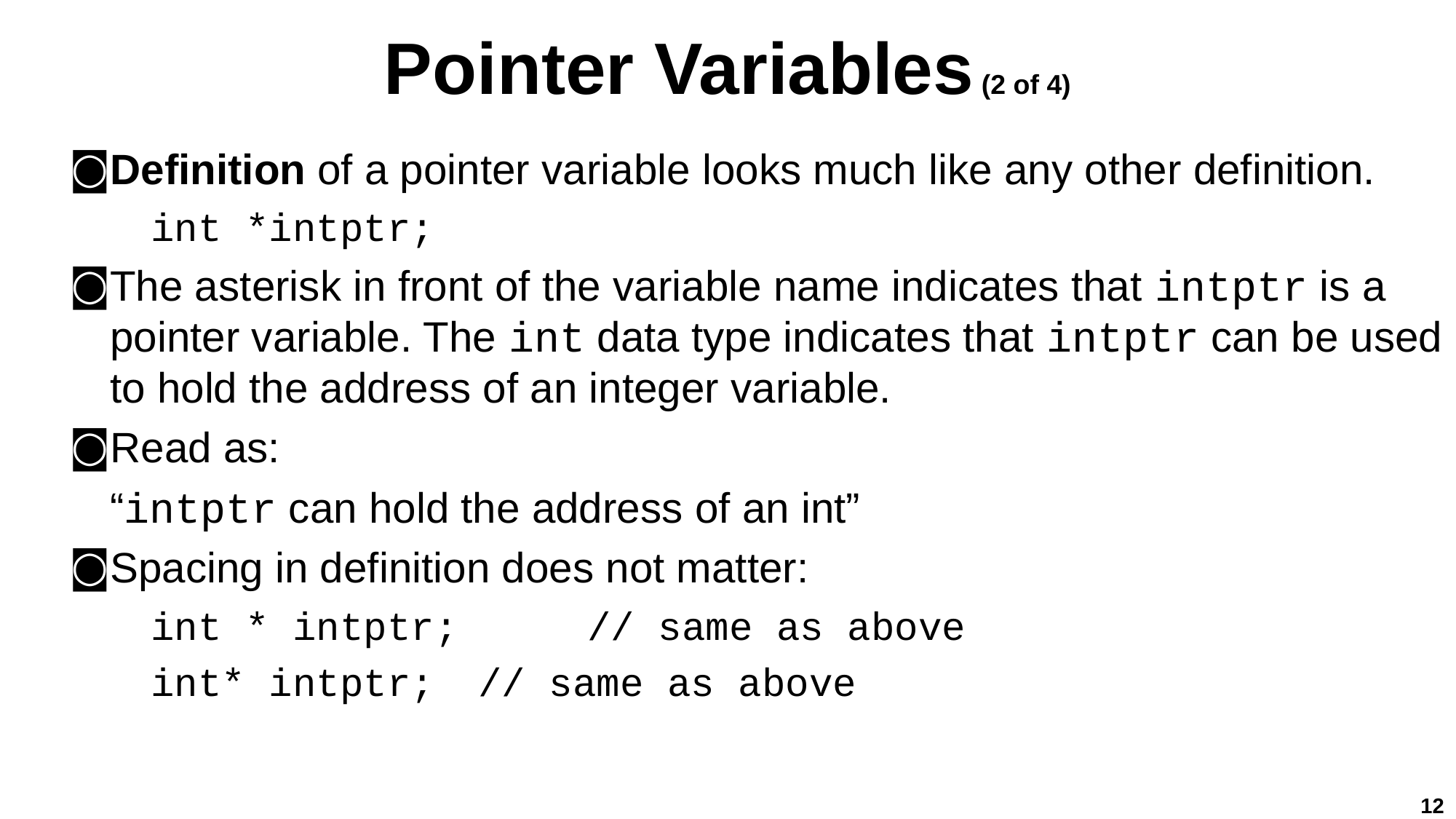

# Pointer Variables (2 of 4)
Definition of a pointer variable looks much like any other definition.
int *intptr;
The asterisk in front of the variable name indicates that intptr is a pointer variable. The int data type indicates that intptr can be used to hold the address of an integer variable.
Read as:
“intptr can hold the address of an int”
Spacing in definition does not matter:
int * intptr; 	// same as above
int* intptr; 	// same as above
12